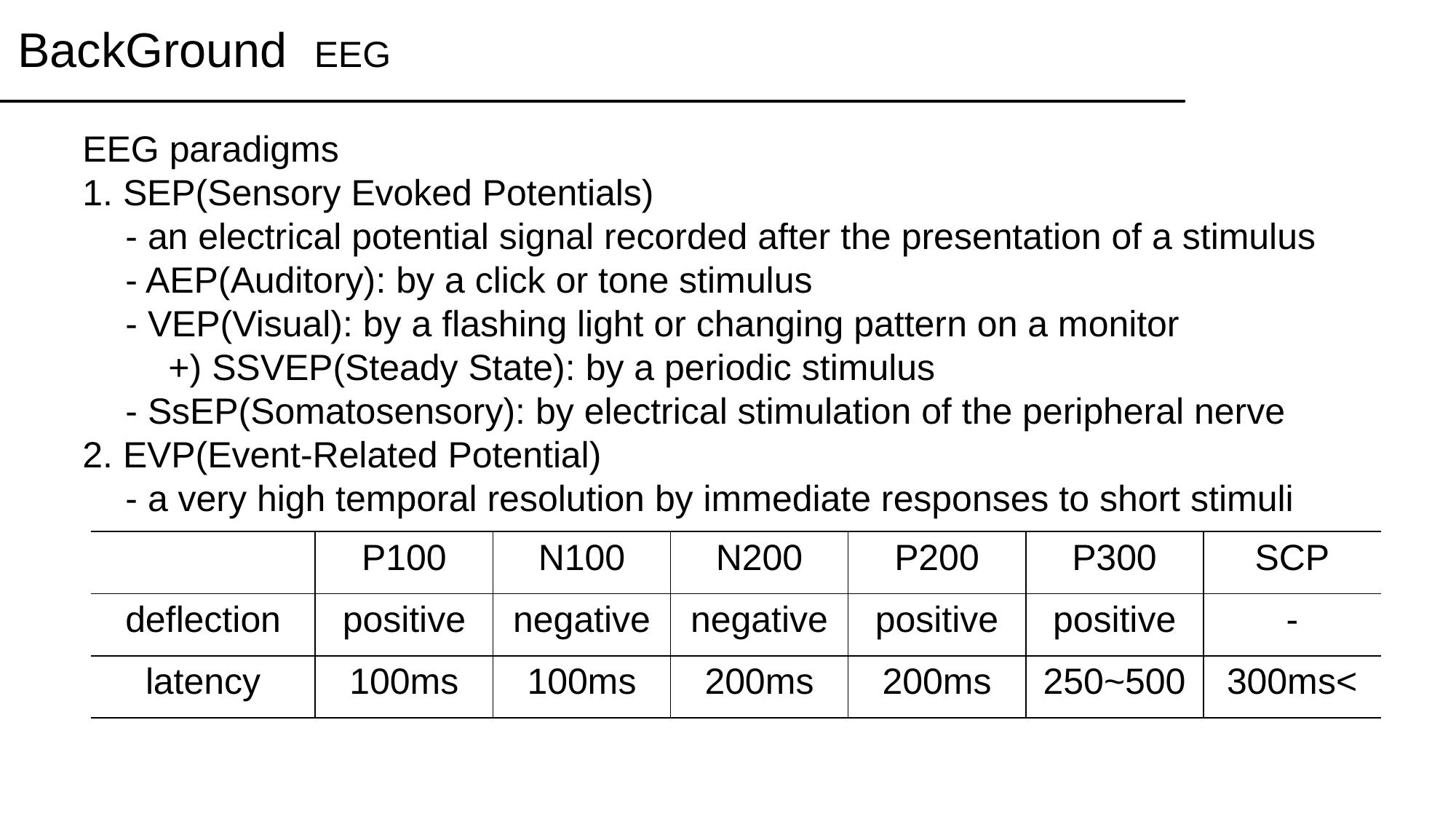

BackGround  EEG
EEG paradigms
1. SEP(Sensory Evoked Potentials)
- an electrical potential signal recorded after the presentation of a stimulus
- AEP(Auditory): by a click or tone stimulus
- VEP(Visual): by a ﬂashing light or changing pattern on a monitor
+) SSVEP(Steady State): by a periodic stimulus
- SsEP(Somatosensory): by electrical stimulation of the peripheral nerve
2. EVP(Event-Related Potential)
- a very high temporal resolution by immediate responses to short stimuli
|  | P100 | N100 | N200 | P200 | P300 | SCP |
| --- | --- | --- | --- | --- | --- | --- |
| deflection | positive | negative | negative | positive | positive | - |
| latency | 100ms | 100ms | 200ms | 200ms | 250~500 | 300ms< |